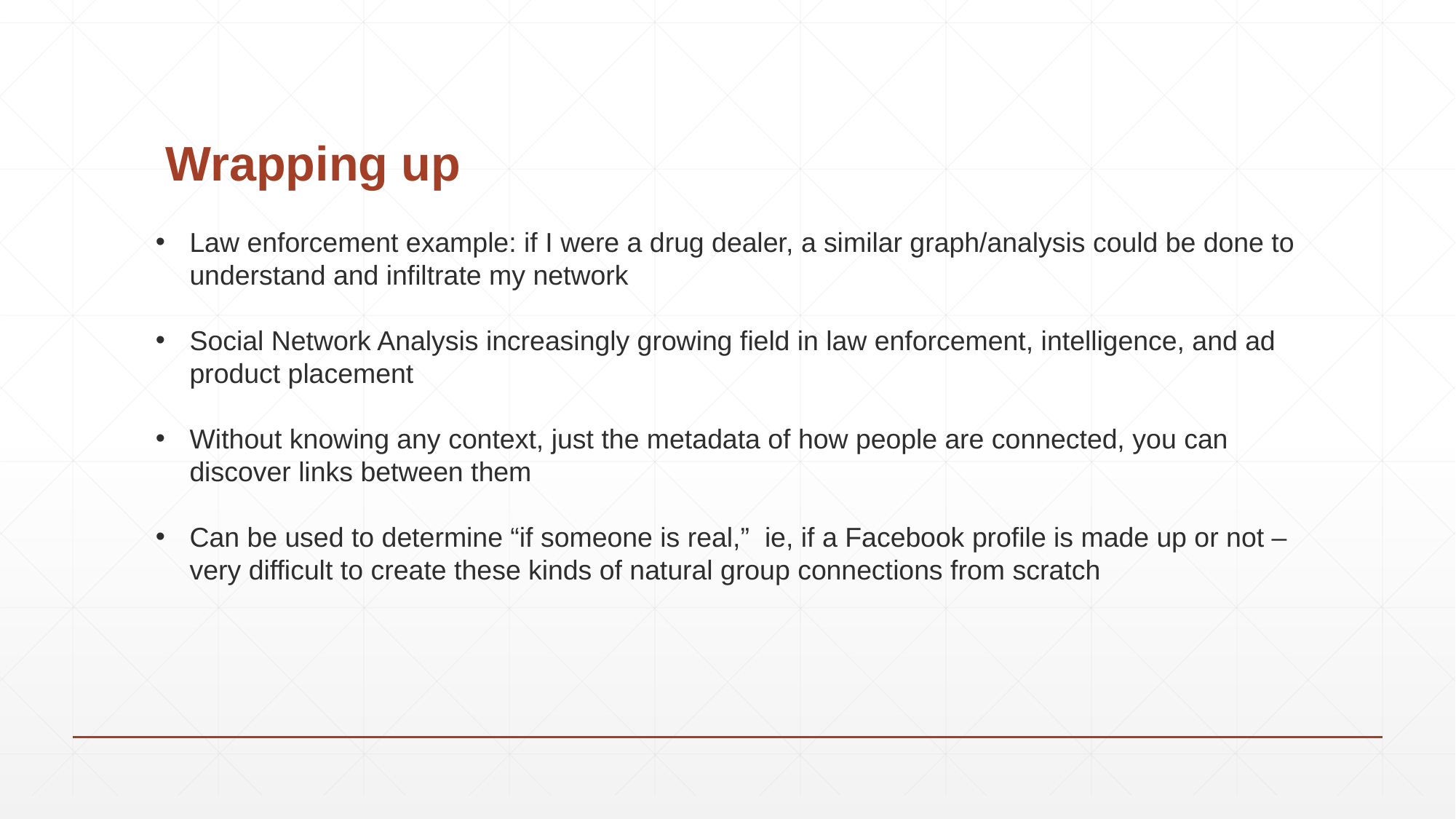

# Wrapping up
Law enforcement example: if I were a drug dealer, a similar graph/analysis could be done to understand and infiltrate my network

Social Network Analysis increasingly growing field in law enforcement, intelligence, and ad product placement

Without knowing any context, just the metadata of how people are connected, you can discover links between them

Can be used to determine “if someone is real,”  ie, if a Facebook profile is made up or not – very difficult to create these kinds of natural group connections from scratch